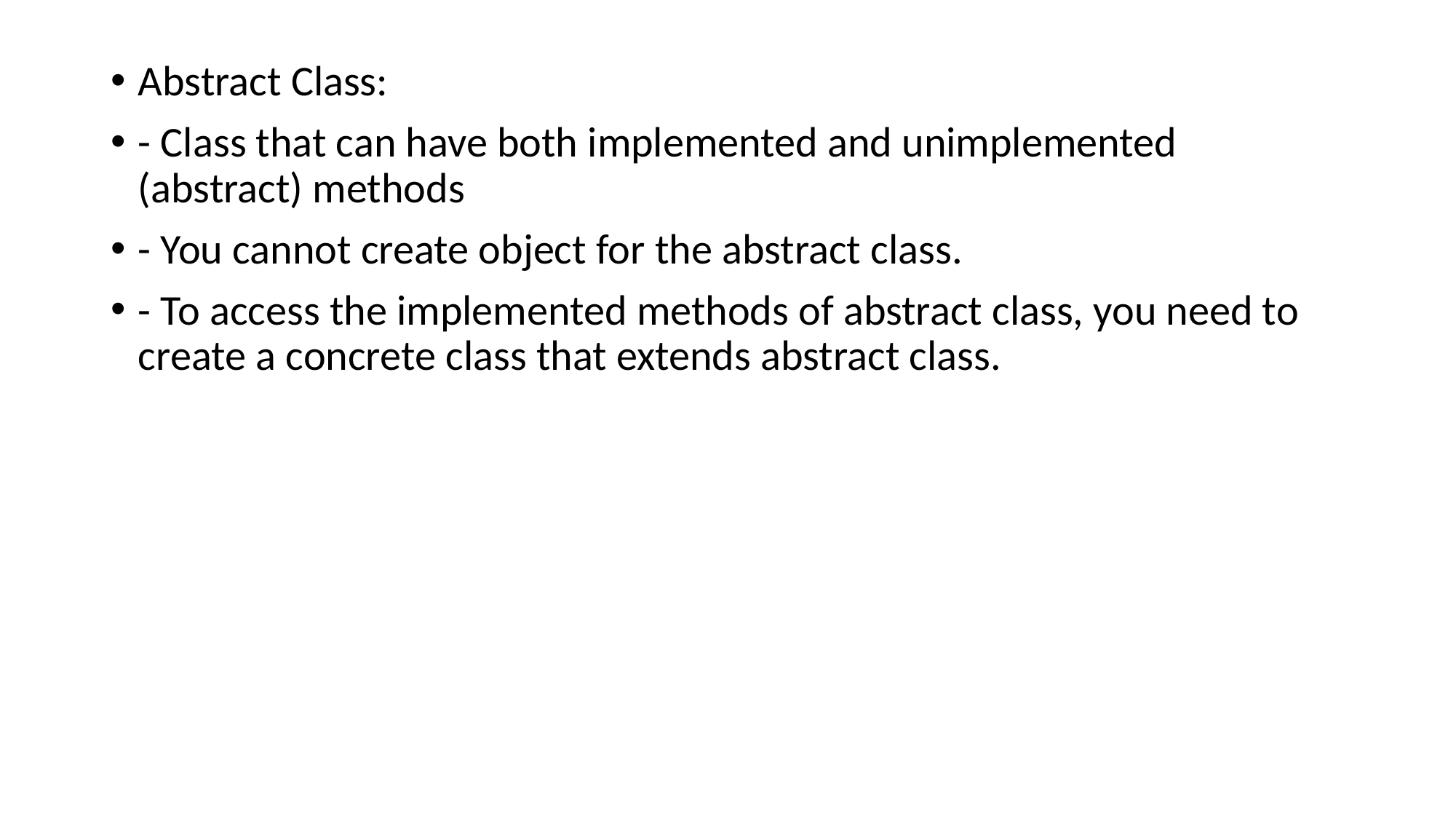

Abstract Class:
- Class that can have both implemented and unimplemented (abstract) methods
- You cannot create object for the abstract class.
- To access the implemented methods of abstract class, you need to create a concrete class that extends abstract class.